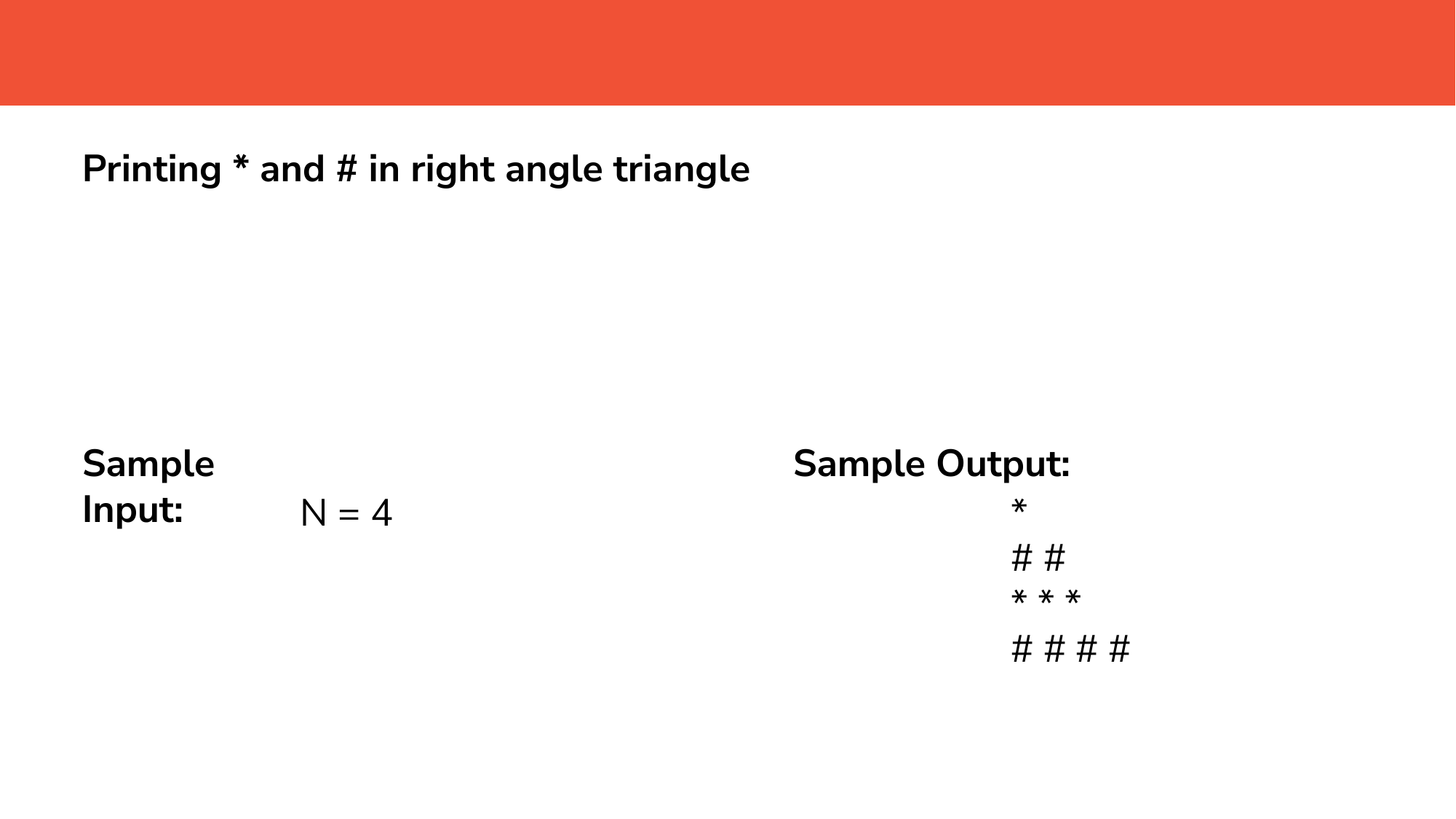

Printing * and # in right angle triangle
Sample Input:
Sample Output:
		N = 4
		*
		# #
		* * *
		# # # #